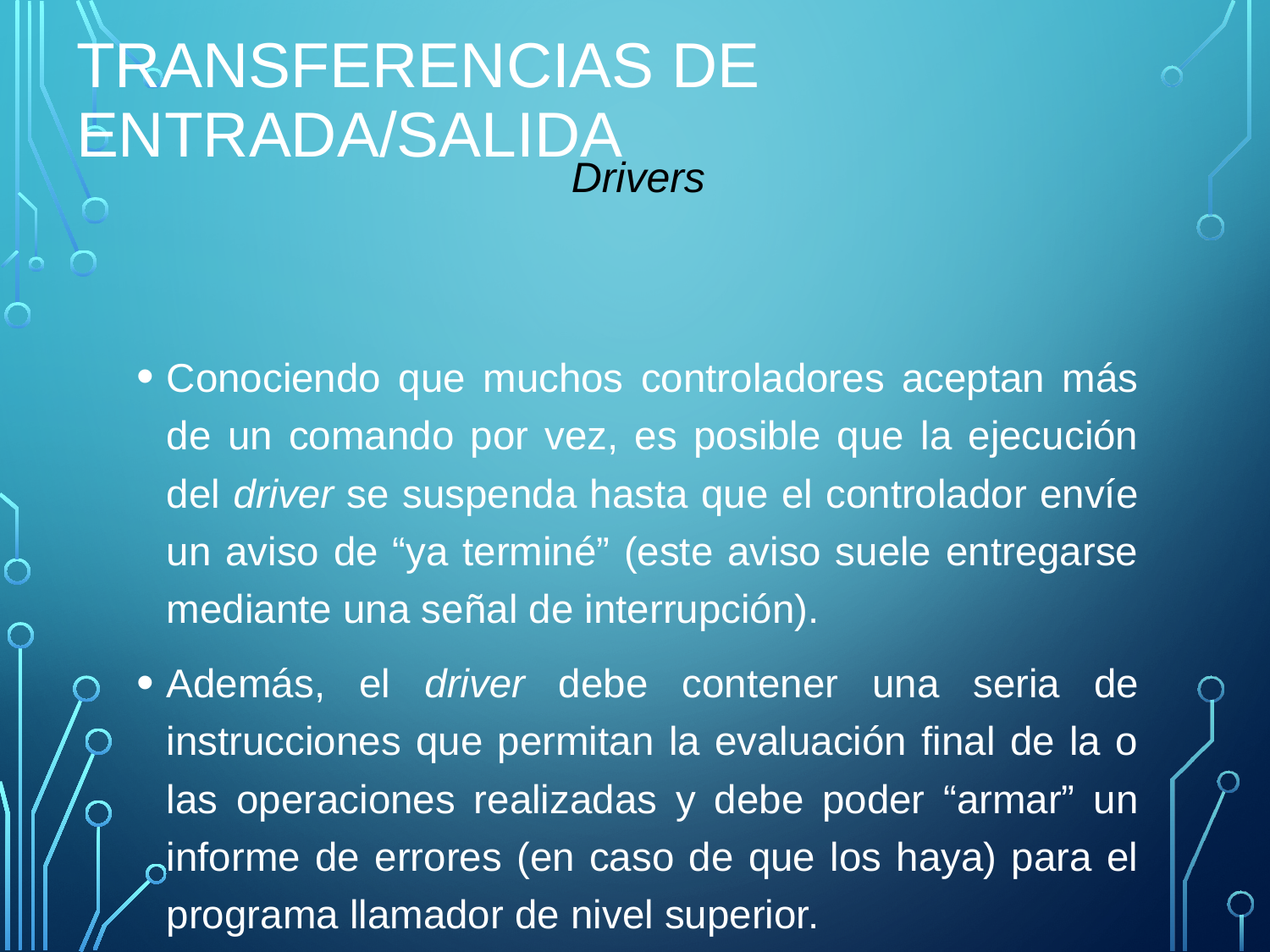

# Transferencias de Entrada/Salida
Drivers
Conociendo que muchos controladores aceptan más de un comando por vez, es posible que la ejecución del driver se suspenda hasta que el controlador envíe un aviso de “ya terminé” (este aviso suele entregarse mediante una señal de interrupción).
Además, el driver debe contener una seria de instrucciones que permitan la evaluación final de la o las operaciones realizadas y debe poder “armar” un informe de errores (en caso de que los haya) para el programa llamador de nivel superior.